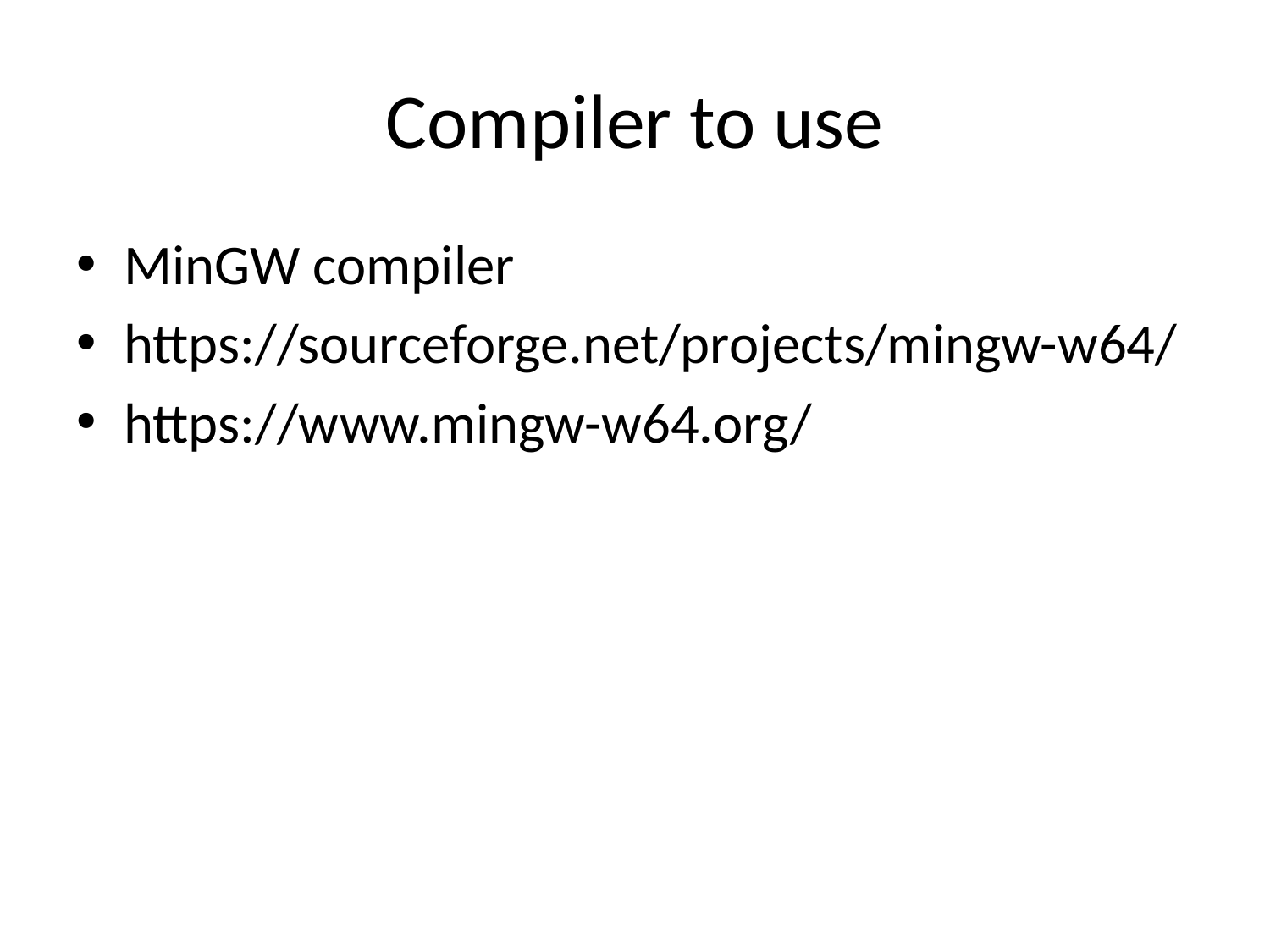

# Compiler to use
MinGW compiler
https://sourceforge.net/projects/mingw-w64/
https://www.mingw-w64.org/